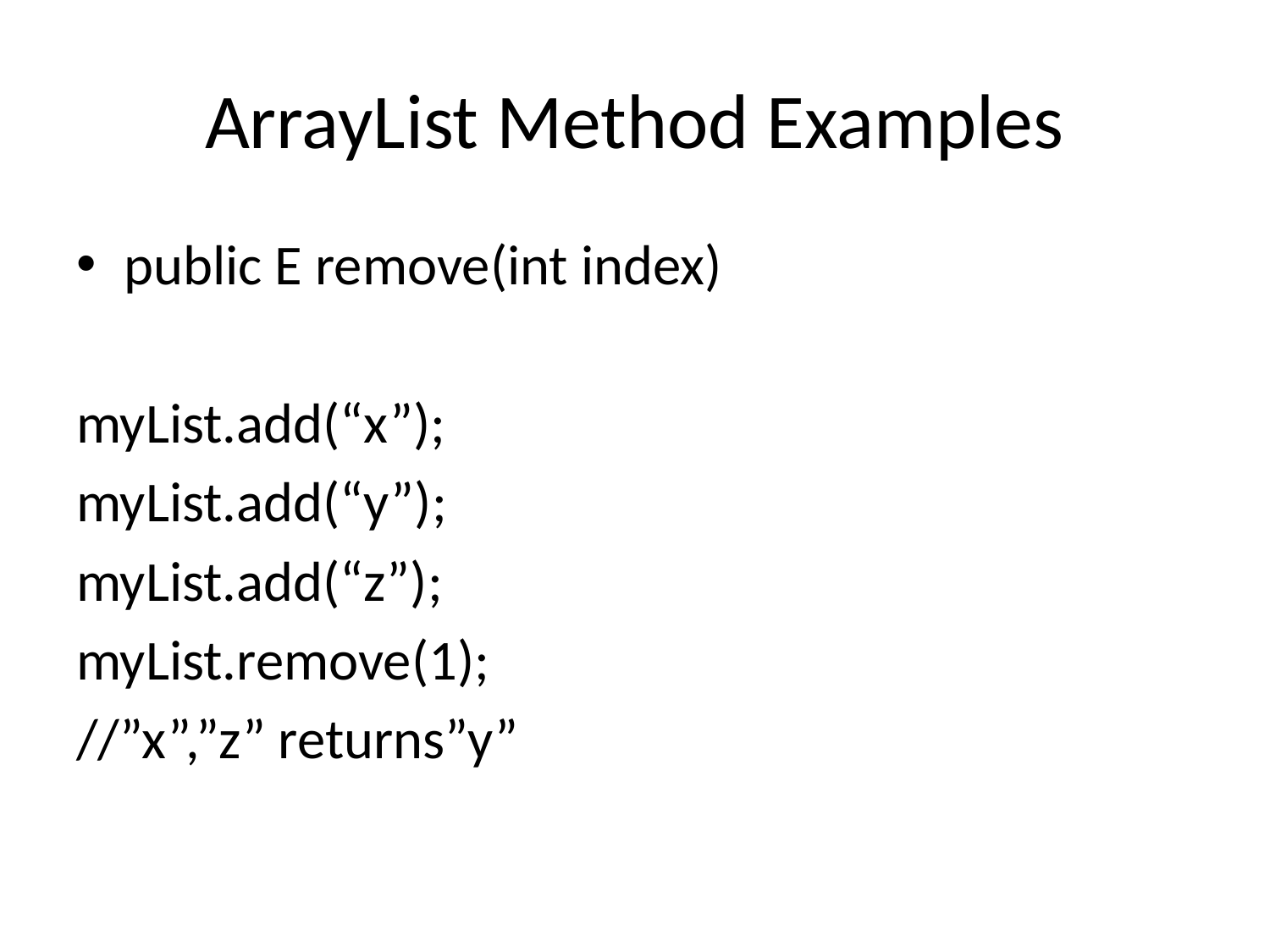

# ArrayList Method Examples
public E remove(int index)

myList.add(“x”);
myList.add(“y”);
myList.add(“z”);
myList.remove(1);
//”x”,”z” returns”y”